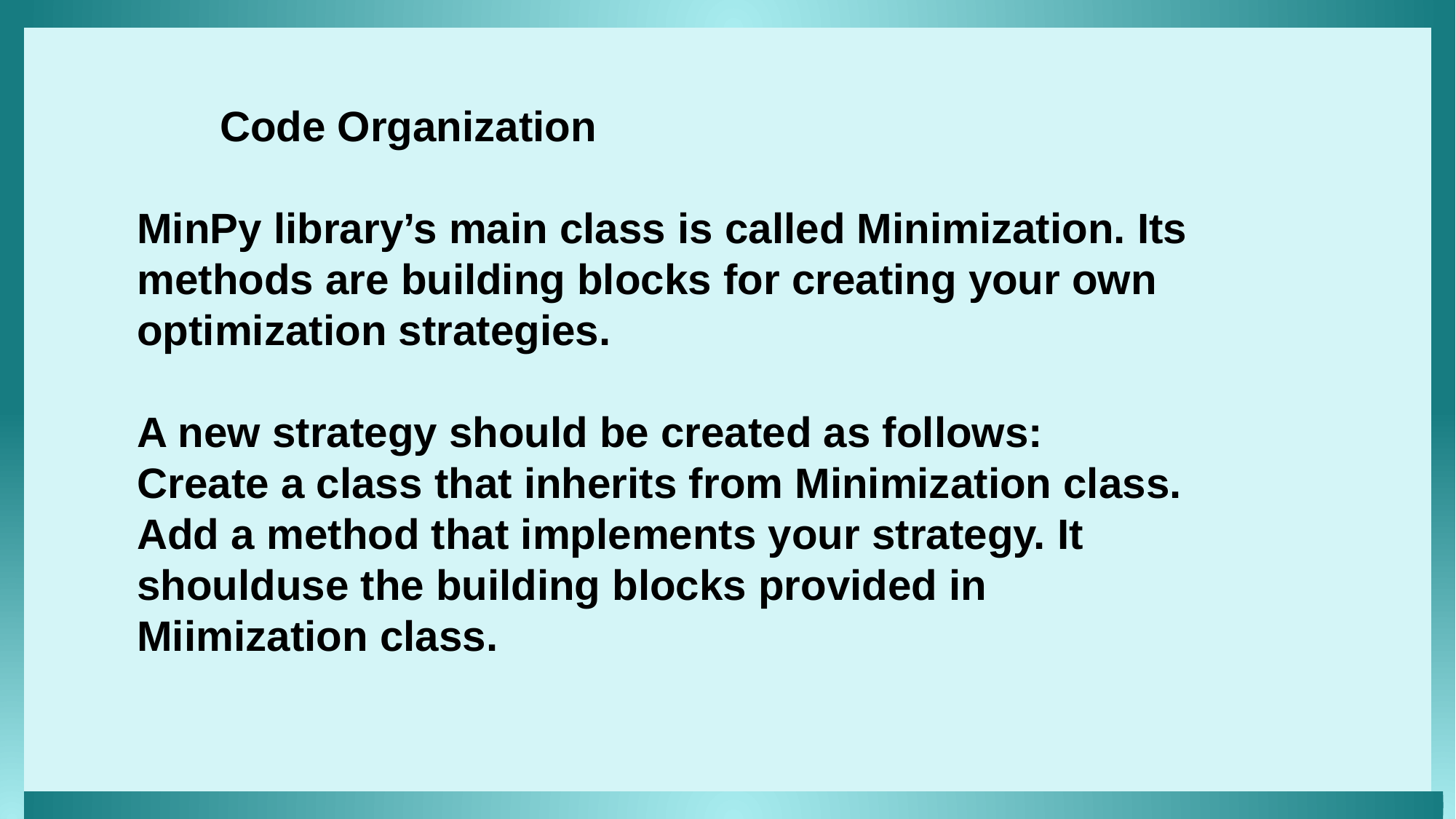

Code Organization

MinPy library’s main class is called Minimization. Its methods are building blocks for creating your own optimization strategies.

A new strategy should be created as follows:
Create a class that inherits from Minimization class.
Add a method that implements your strategy. It shoulduse the building blocks provided in Miimization class.